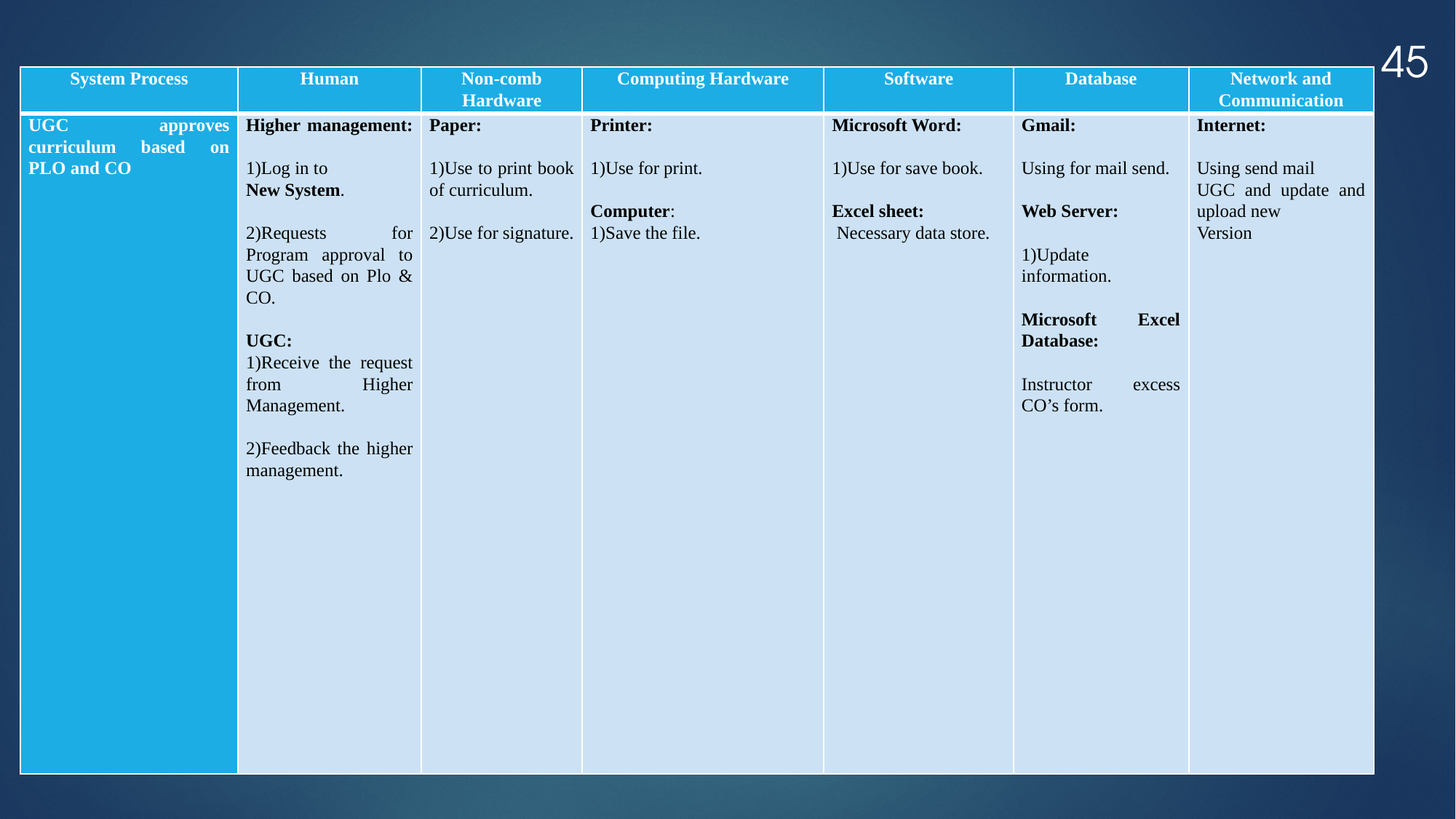

45
| System Process | Human | Non-comb Hardware | Computing Hardware | Software | Database | Network and Communication |
| --- | --- | --- | --- | --- | --- | --- |
| UGC approves curriculum based on PLO and CO | Higher management:   1)Log in to New System.   2)Requests for Program approval to UGC based on Plo & CO.   UGC: 1)Receive the request from Higher Management.   2)Feedback the higher management. | Paper:   1)Use to print book of curriculum.   2)Use for signature. | Printer:   1)Use for print.   Computer: 1)Save the file. | Microsoft Word:   1)Use for save book.   Excel sheet: Necessary data store. | Gmail:   Using for mail send.   Web Server:   1)Update information.   Microsoft Excel Database:   Instructor excess CO’s form. | Internet:   Using send mail UGC and update and upload new Version |